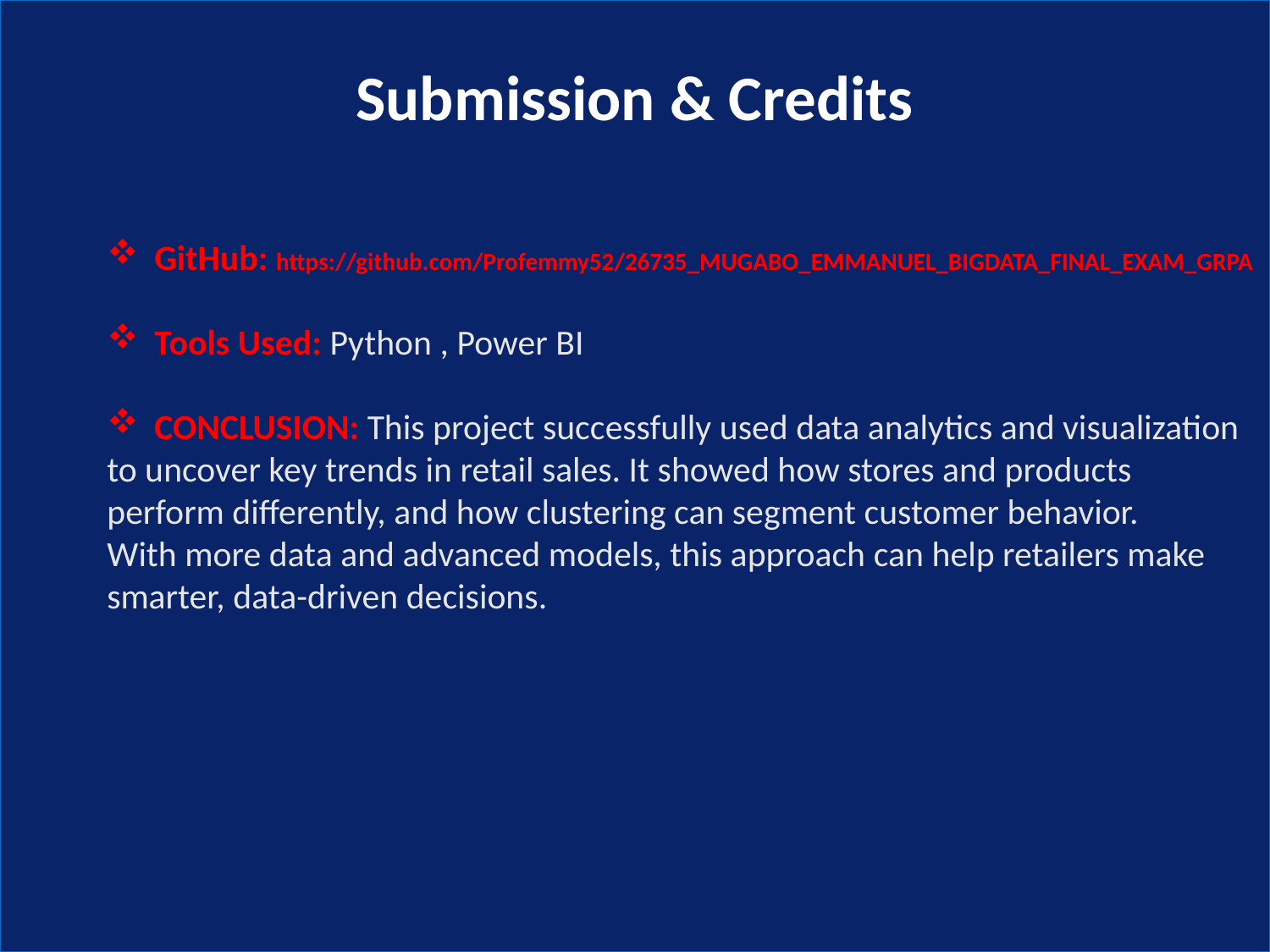

Submission & Credits

GitHub: https://github.com/Profemmy52/26735_MUGABO_EMMANUEL_BIGDATA_FINAL_EXAM_GRPA

Tools Used: Python , Power BI

CONCLUSION: This project successfully used data analytics and visualization
to uncover key trends in retail sales. It showed how stores and products
perform differently, and how clustering can segment customer behavior.
With more data and advanced models, this approach can help retailers make
smarter, data-driven decisions.